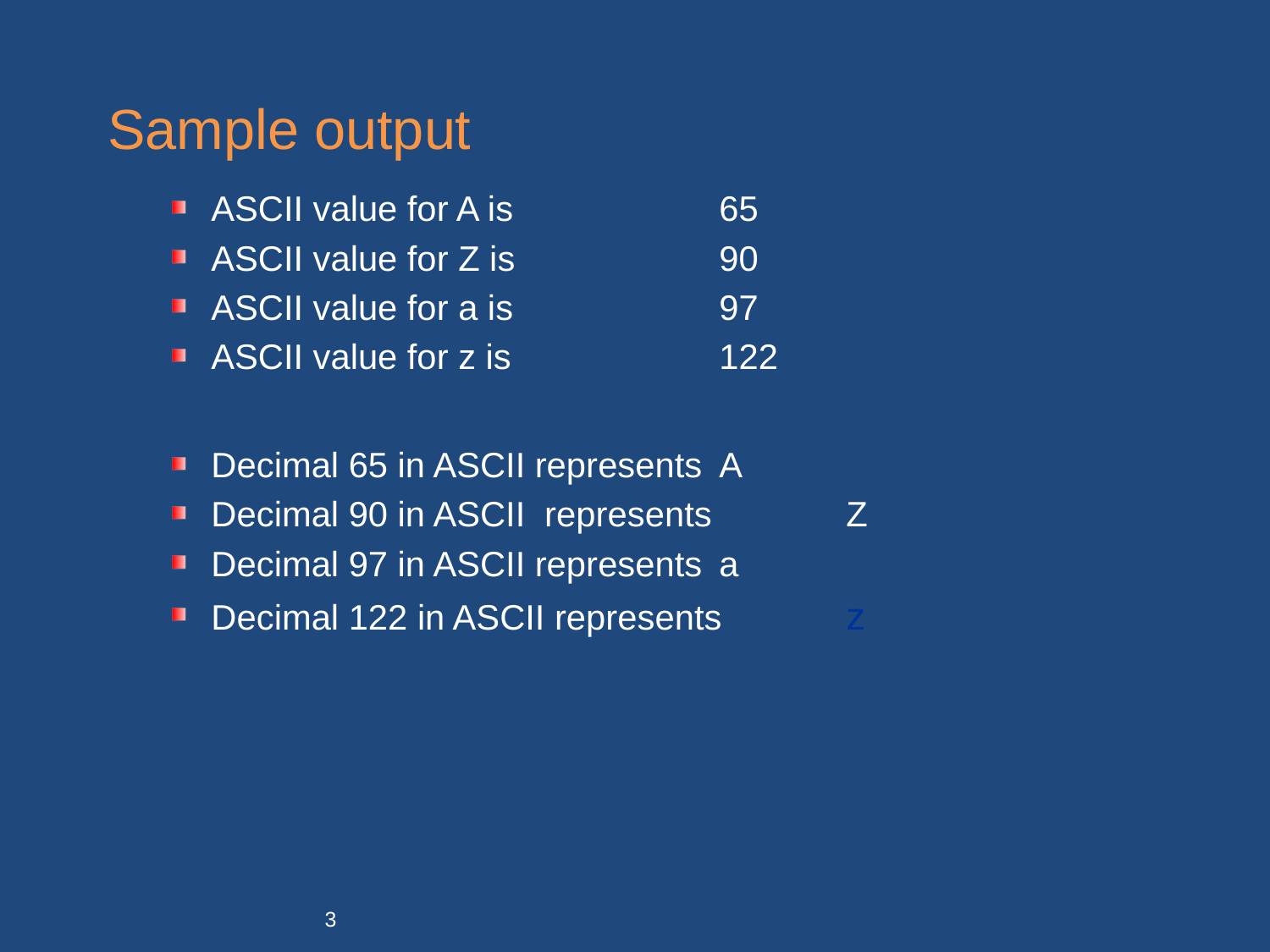

# Sample output
ASCII value for A is 		65
ASCII value for Z is	 	90
ASCII value for a is	 	97
ASCII value for z is 		122

Decimal 65 in ASCII represents 	A
Decimal 90 in ASCII  represents 	Z
Decimal 97 in ASCII represents 	a
Decimal 122 in ASCII represents 	z

3